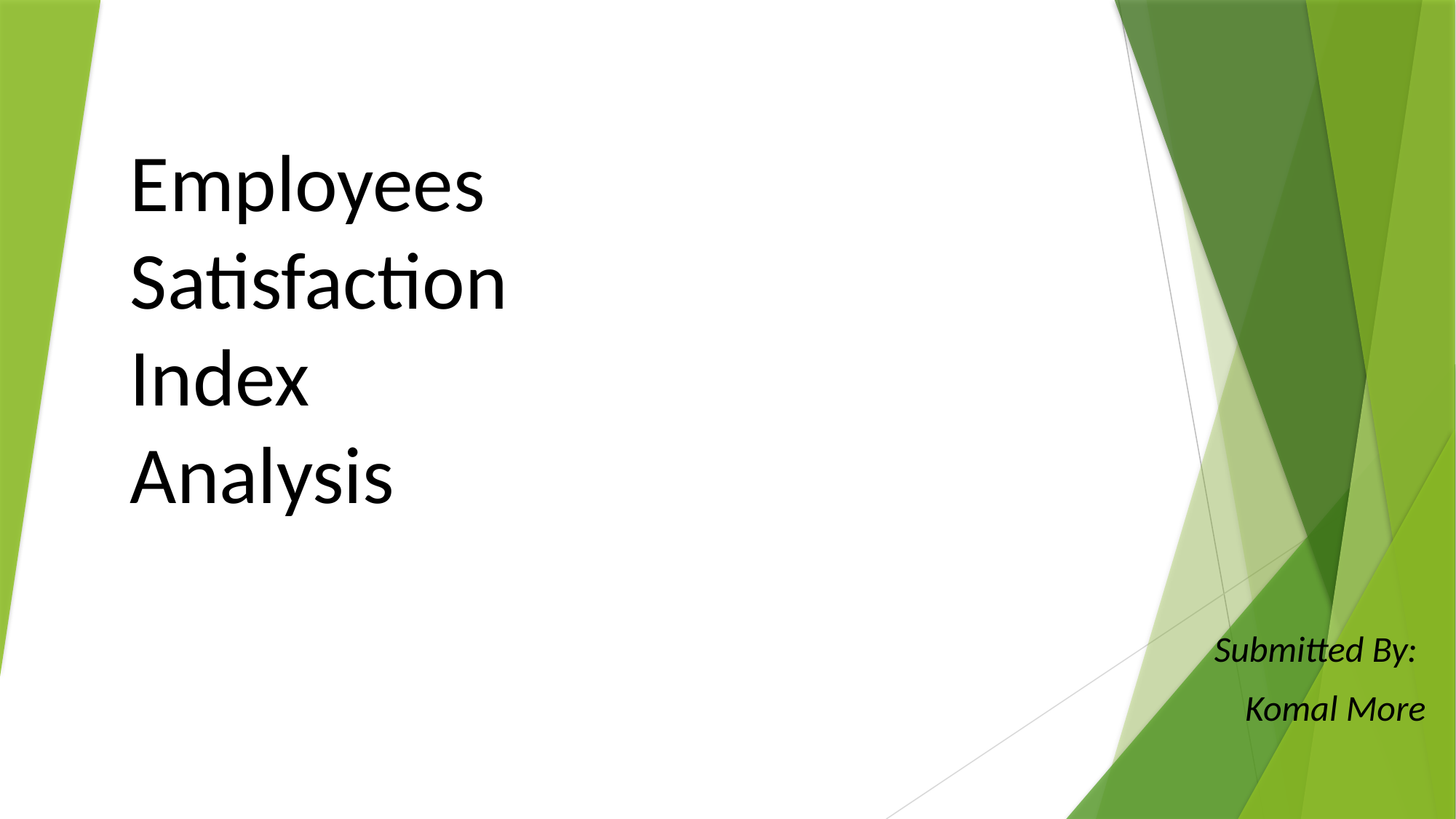

# Employees Satisfaction Index Analysis
Submitted By:
Komal More